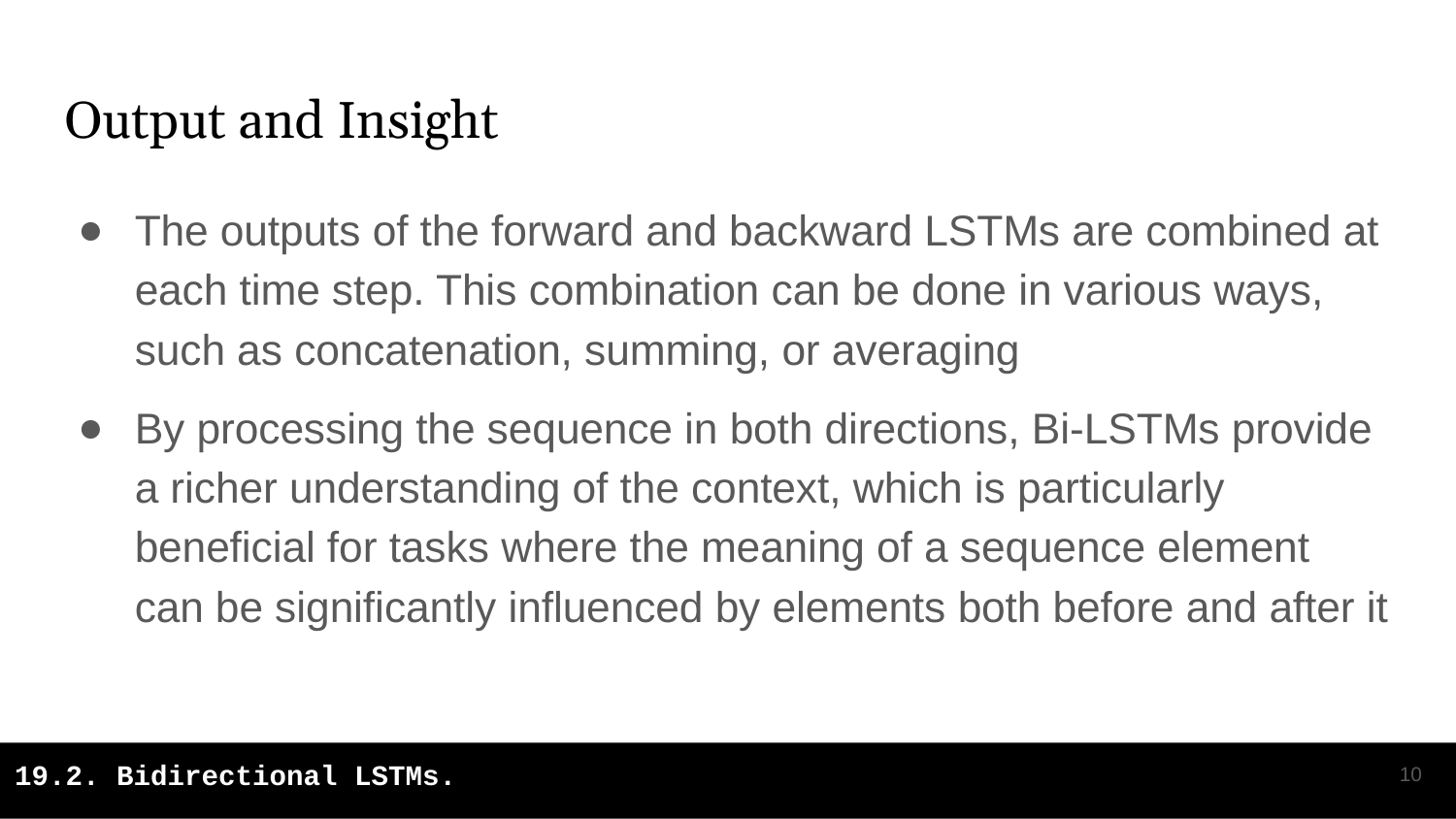

# Output and Insight
The outputs of the forward and backward LSTMs are combined at each time step. This combination can be done in various ways, such as concatenation, summing, or averaging
By processing the sequence in both directions, Bi-LSTMs provide a richer understanding of the context, which is particularly beneficial for tasks where the meaning of a sequence element can be significantly influenced by elements both before and after it
10
19.2. Bidirectional LSTMs.